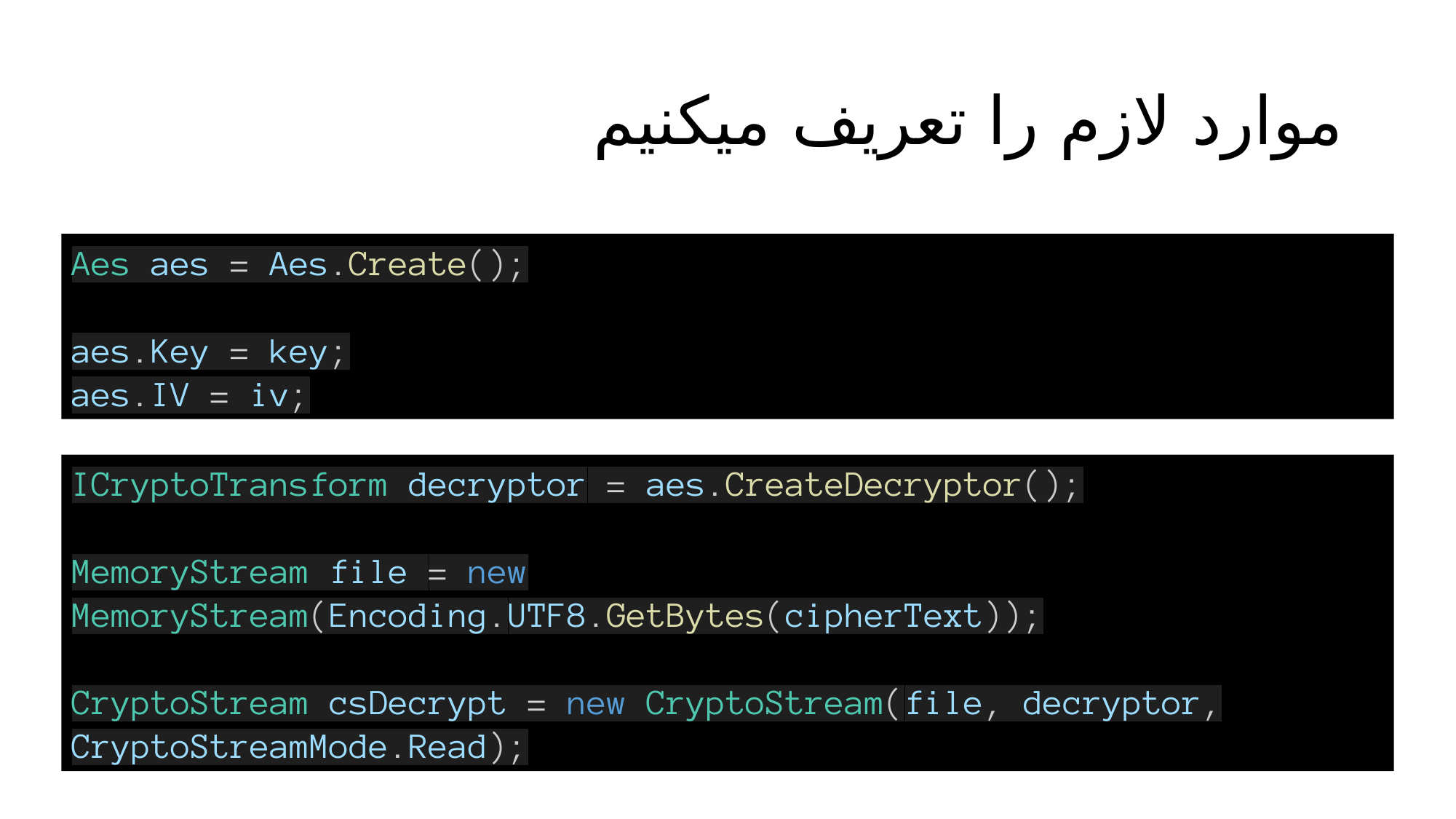

# موارد لازم را تعریف میکنیم
Aes aes = Aes.Create();
aes.Key = key;
aes.IV = iv;
ICryptoTransform decryptor = aes.CreateDecryptor();

MemoryStream file = new MemoryStream(Encoding.UTF8.GetBytes(cipherText));

CryptoStream csDecrypt = new CryptoStream(file, decryptor, CryptoStreamMode.Read);